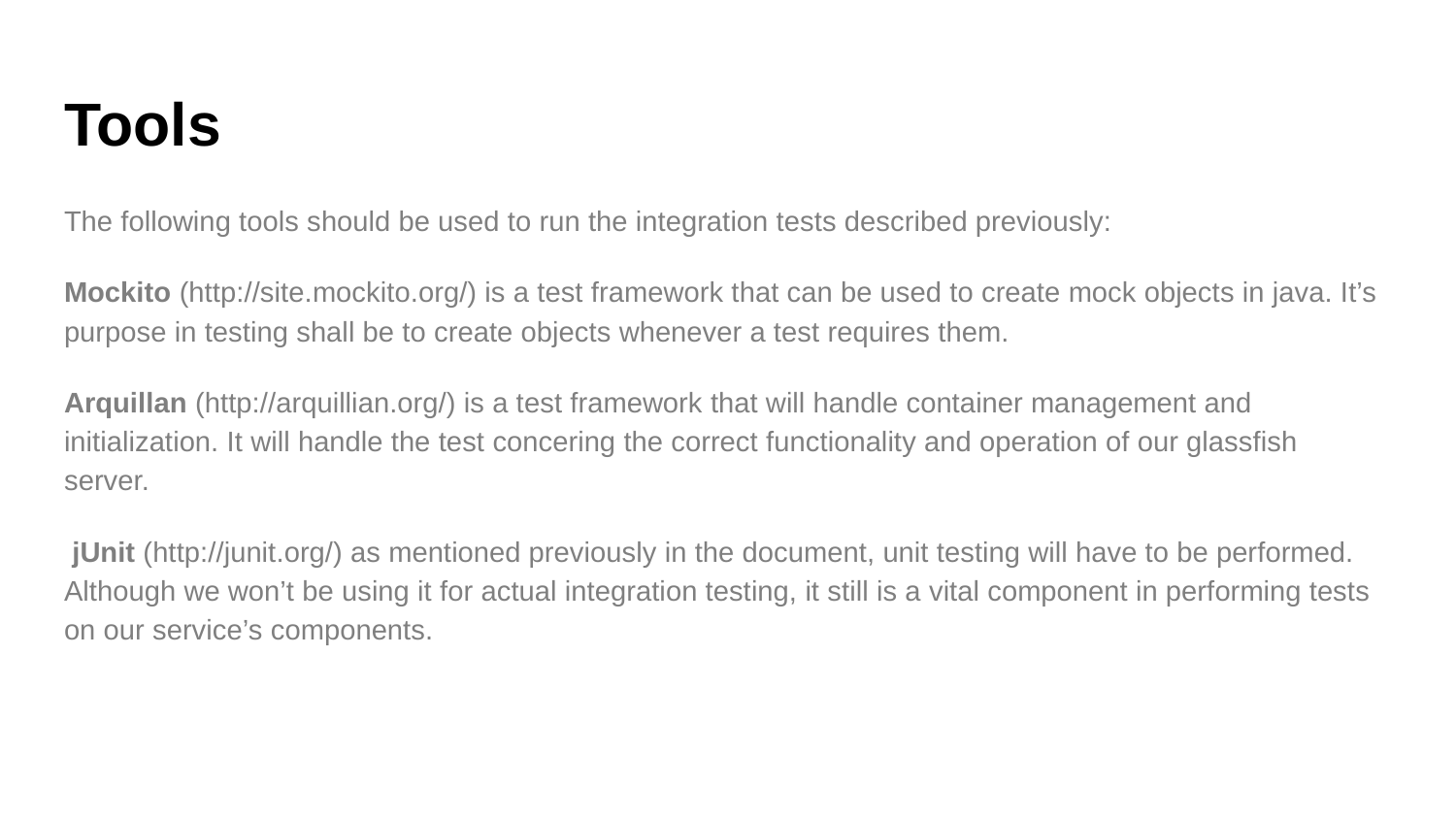

# Tools
The following tools should be used to run the integration tests described previously:
Mockito (http://site.mockito.org/) is a test framework that can be used to create mock objects in java. It’s purpose in testing shall be to create objects whenever a test requires them.
Arquillan (http://arquillian.org/) is a test framework that will handle container management and initialization. It will handle the test concering the correct functionality and operation of our glassfish server.
 jUnit (http://junit.org/) as mentioned previously in the document, unit testing will have to be performed. Although we won’t be using it for actual integration testing, it still is a vital component in performing tests on our service’s components.